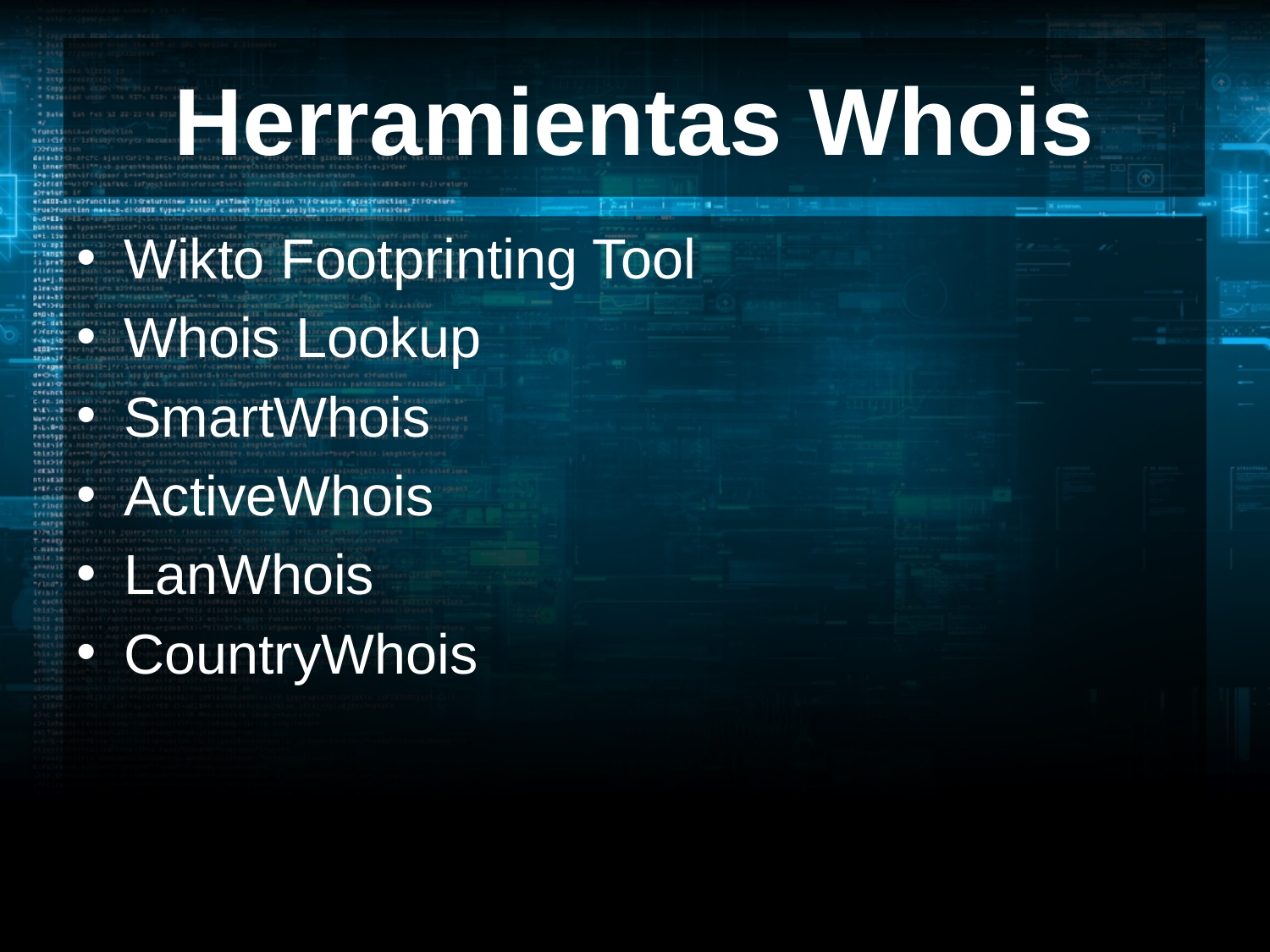

# Herramientas Whois
Wikto Footprinting Tool
Whois Lookup
SmartWhois
ActiveWhois
LanWhois
CountryWhois